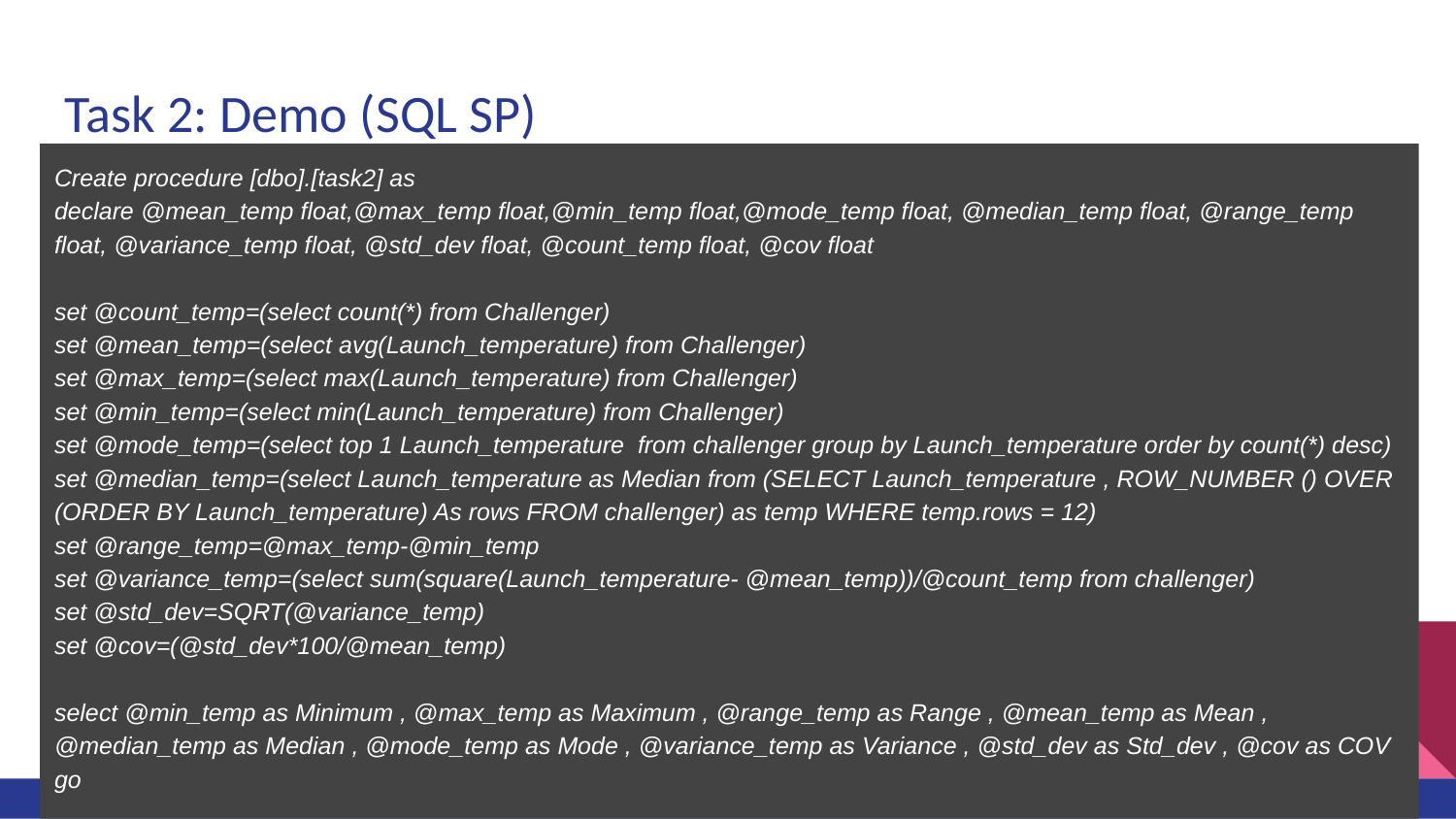

# Task 2: Demo (SQL SP)
Create procedure [dbo].[task2] as
declare @mean_temp float,@max_temp float,@min_temp float,@mode_temp float, @median_temp float, @range_temp float, @variance_temp float, @std_dev float, @count_temp float, @cov float

set @count_temp=(select count(*) from Challenger)
set @mean_temp=(select avg(Launch_temperature) from Challenger)
set @max_temp=(select max(Launch_temperature) from Challenger)
set @min_temp=(select min(Launch_temperature) from Challenger)
set @mode_temp=(select top 1 Launch_temperature  from challenger group by Launch_temperature order by count(*) desc)
set @median_temp=(select Launch_temperature as Median from (SELECT Launch_temperature , ROW_NUMBER () OVER (ORDER BY Launch_temperature) As rows FROM challenger) as temp WHERE temp.rows = 12)
set @range_temp=@max_temp-@min_temp
set @variance_temp=(select sum(square(Launch_temperature- @mean_temp))/@count_temp from challenger)
set @std_dev=SQRT(@variance_temp)
set @cov=(@std_dev*100/@mean_temp)

select @min_temp as Minimum , @max_temp as Maximum , @range_temp as Range , @mean_temp as Mean , @median_temp as Median , @mode_temp as Mode , @variance_temp as Variance , @std_dev as Std_dev , @cov as COV
go